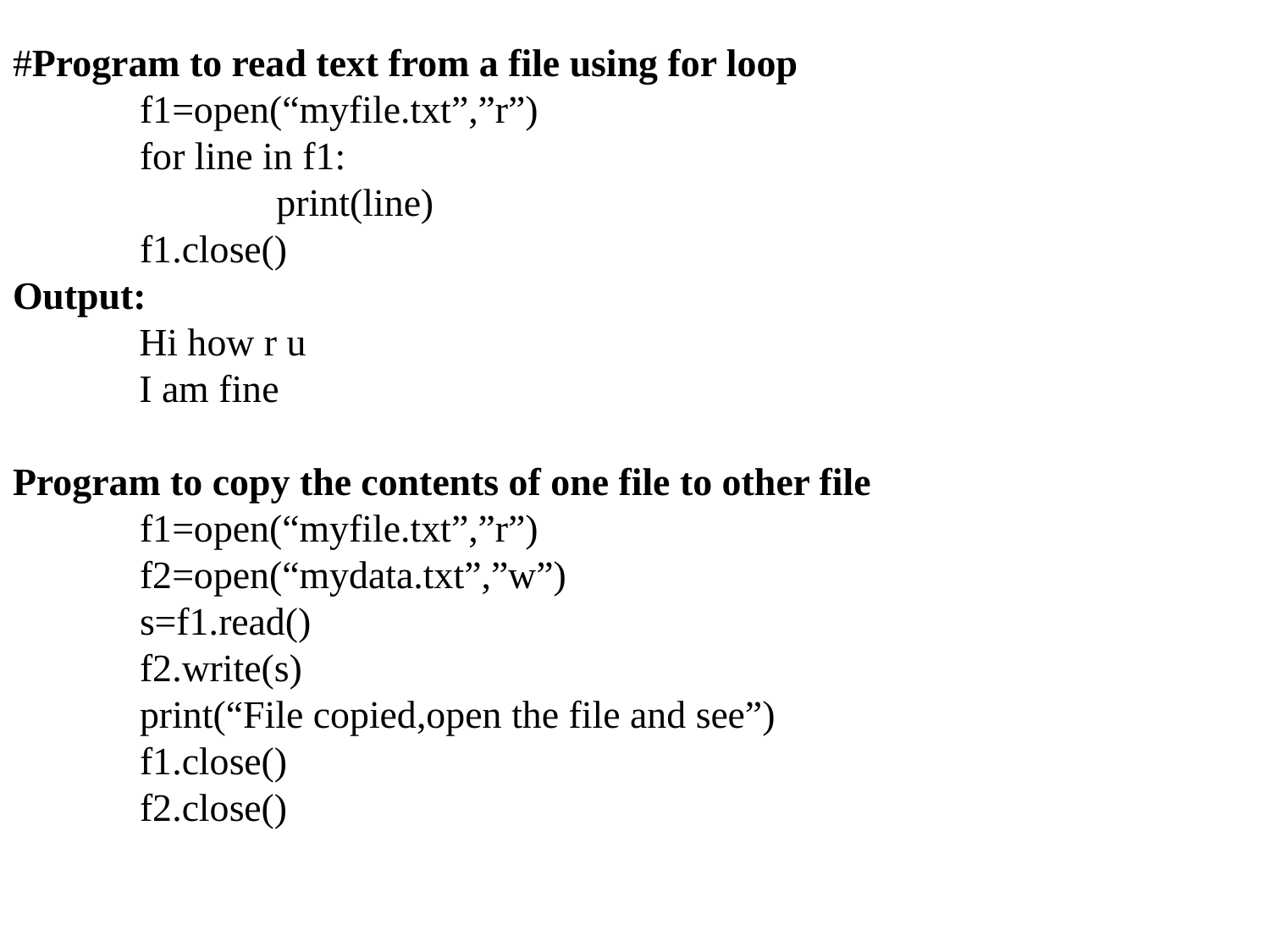

#Program to read text from a file using for loop
	f1=open(“myfile.txt”,”r”)
	for line in f1:
		 print(line)
	f1.close()
Output:
             Hi how r u
             I am fine

Program to copy the contents of one file to other file
	f1=open(“myfile.txt”,”r”)
	f2=open(“mydata.txt”,”w”)
	s=f1.read()
	f2.write(s)
	print(“File copied,open the file and see”)
	f1.close()
	f2.close()